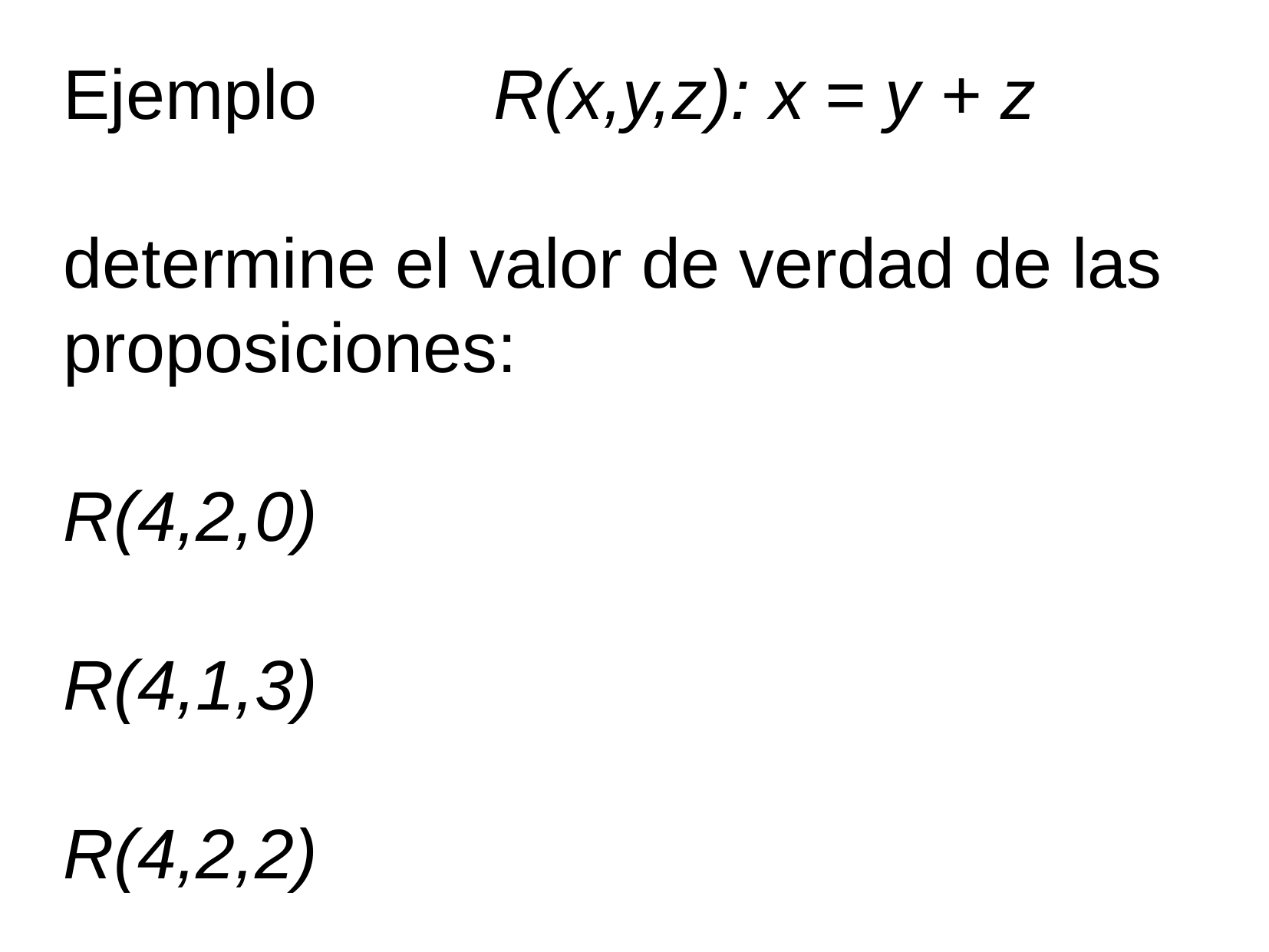

Ejemplo         R(x,y,z): x = y + z
determine el valor de verdad de las proposiciones:
R(4,2,0)
R(4,1,3)
R(4,2,2)